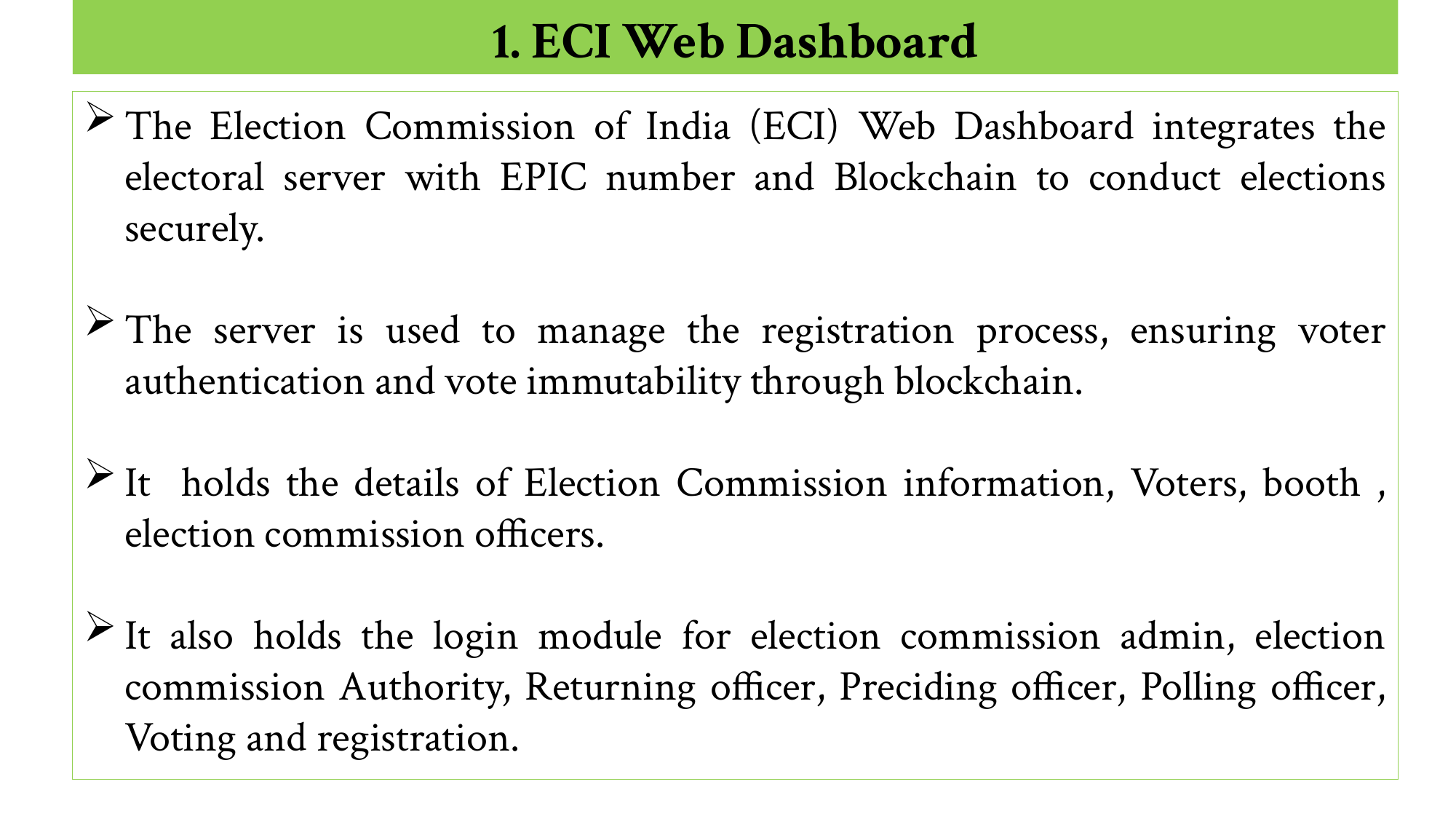

# 1. ECI Web Dashboard
The Election Commission of India (ECI) Web Dashboard integrates the electoral server with EPIC number and Blockchain to conduct elections securely.

The server is used to manage the registration process, ensuring voter authentication and vote immutability through blockchain.

It  holds the details of Election Commission information, Voters, booth , election commission officers.

It also holds the login module for election commission admin, election commission Authority, Returning officer, Preciding officer, Polling officer, Voting and registration.